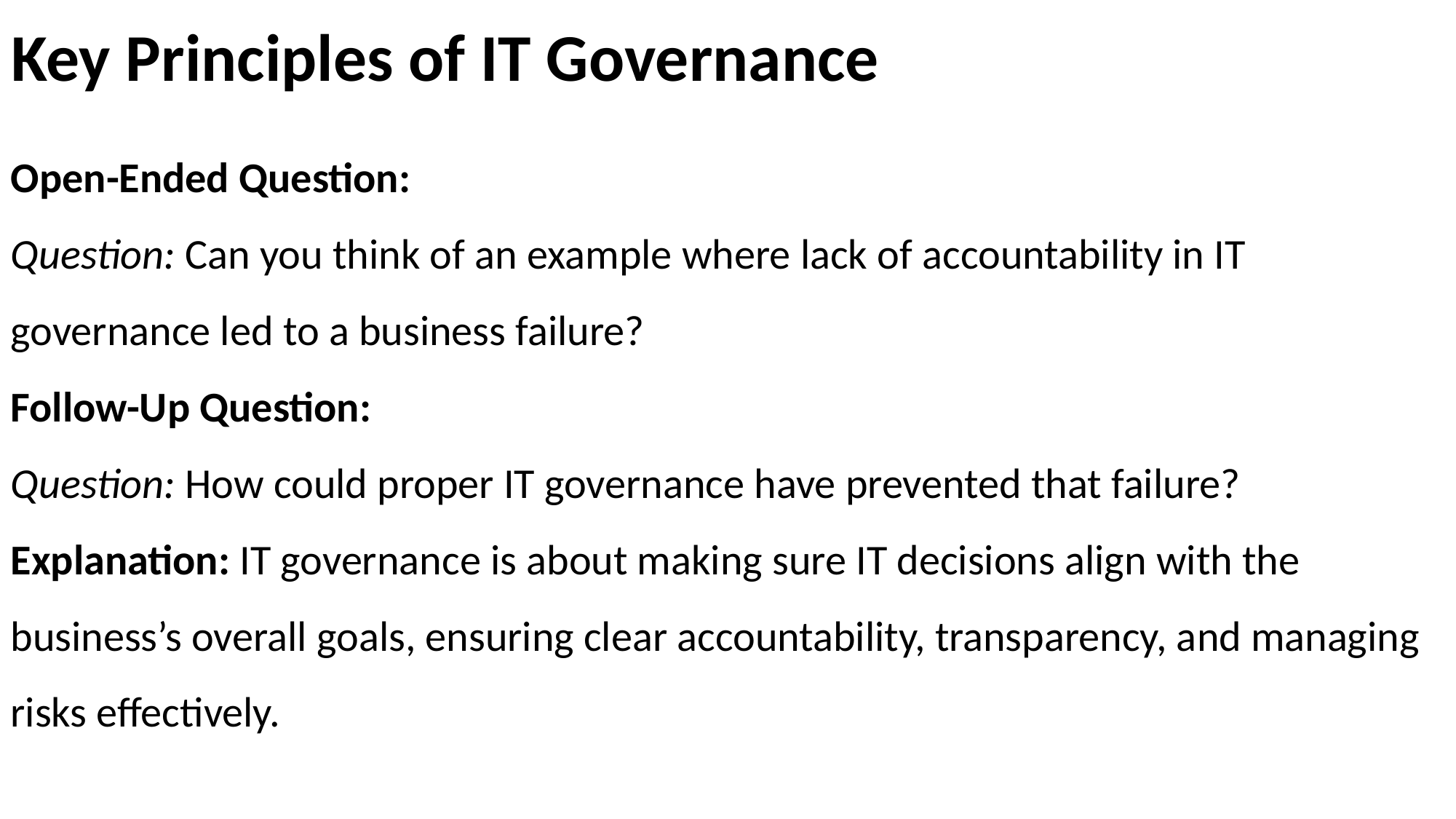

# Key Principles of IT Governance
Open-Ended Question:
Question: Can you think of an example where lack of accountability in IT governance led to a business failure?
Follow-Up Question:
Question: How could proper IT governance have prevented that failure?
Explanation: IT governance is about making sure IT decisions align with the business’s overall goals, ensuring clear accountability, transparency, and managing risks effectively.